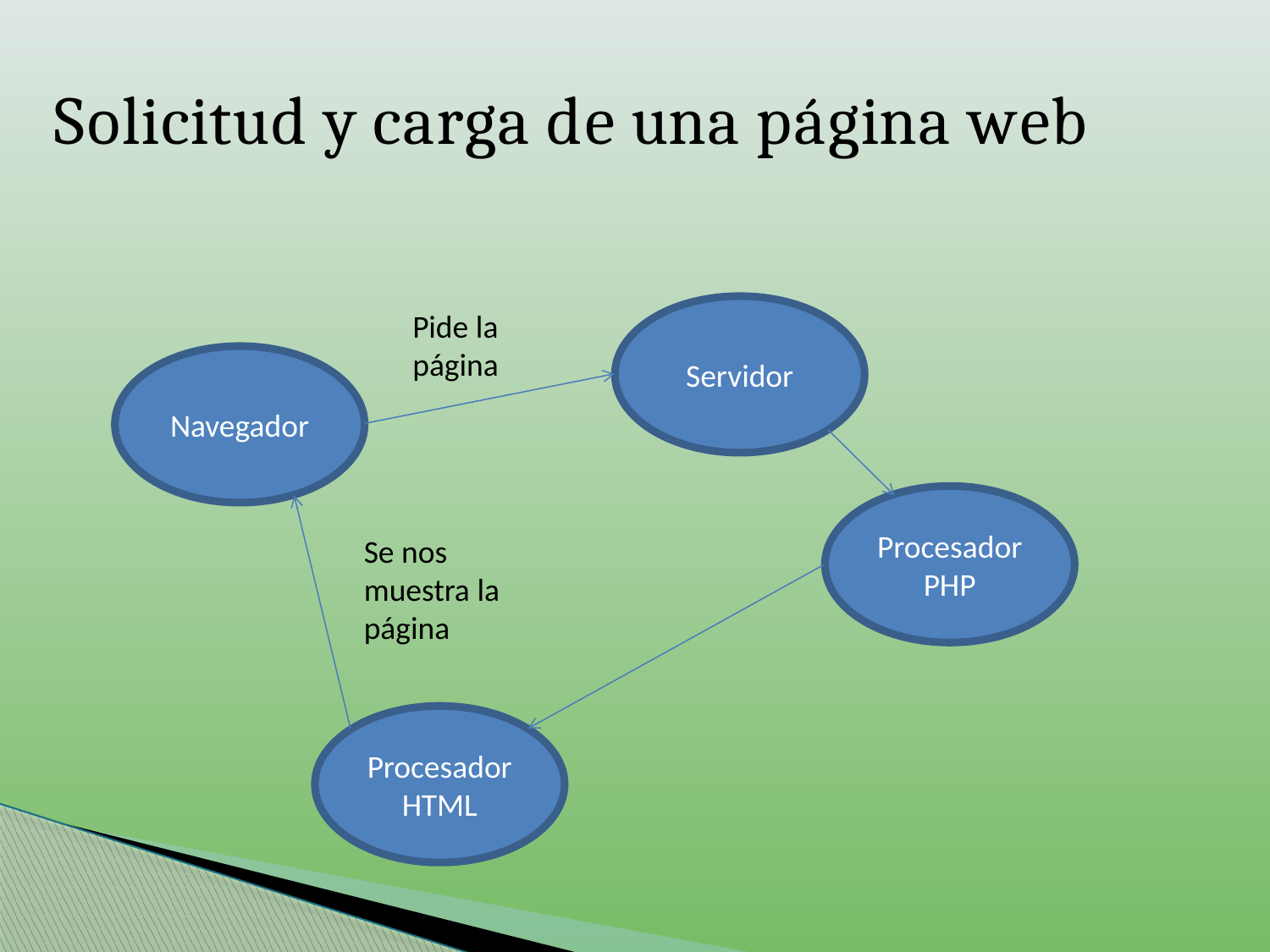

Solicitud y carga de una página web

Servidor
Pide la página
Navegador

Procesador PHP

Se nos muestra la página

Procesador HTML